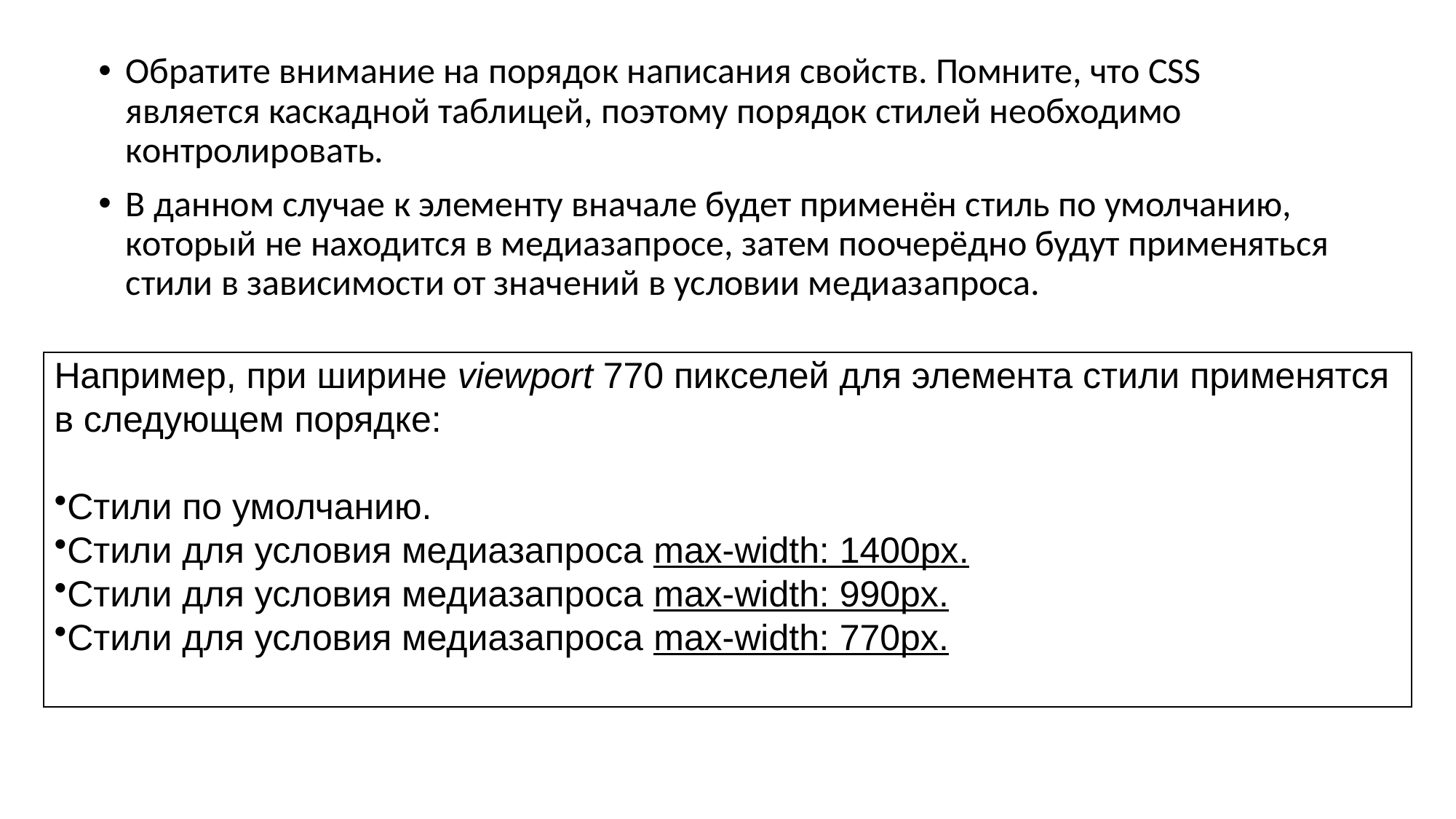

Обратите внимание на порядок написания свойств. Помните, что CSS является каскадной таблицей, поэтому порядок стилей необходимо контролировать.
В данном случае к элементу вначале будет применён стиль по умолчанию, который не находится в медиазапросе, затем поочерёдно будут применяться стили в зависимости от значений в условии медиазапроса.

Например, при ширине viewport 770 пикселей для элемента стили применятся в следующем порядке:

Стили по умолчанию.
Стили для условия медиазапроса max-width: 1400px.
Стили для условия медиазапроса max-width: 990px.
Стили для условия медиазапроса max-width: 770px.